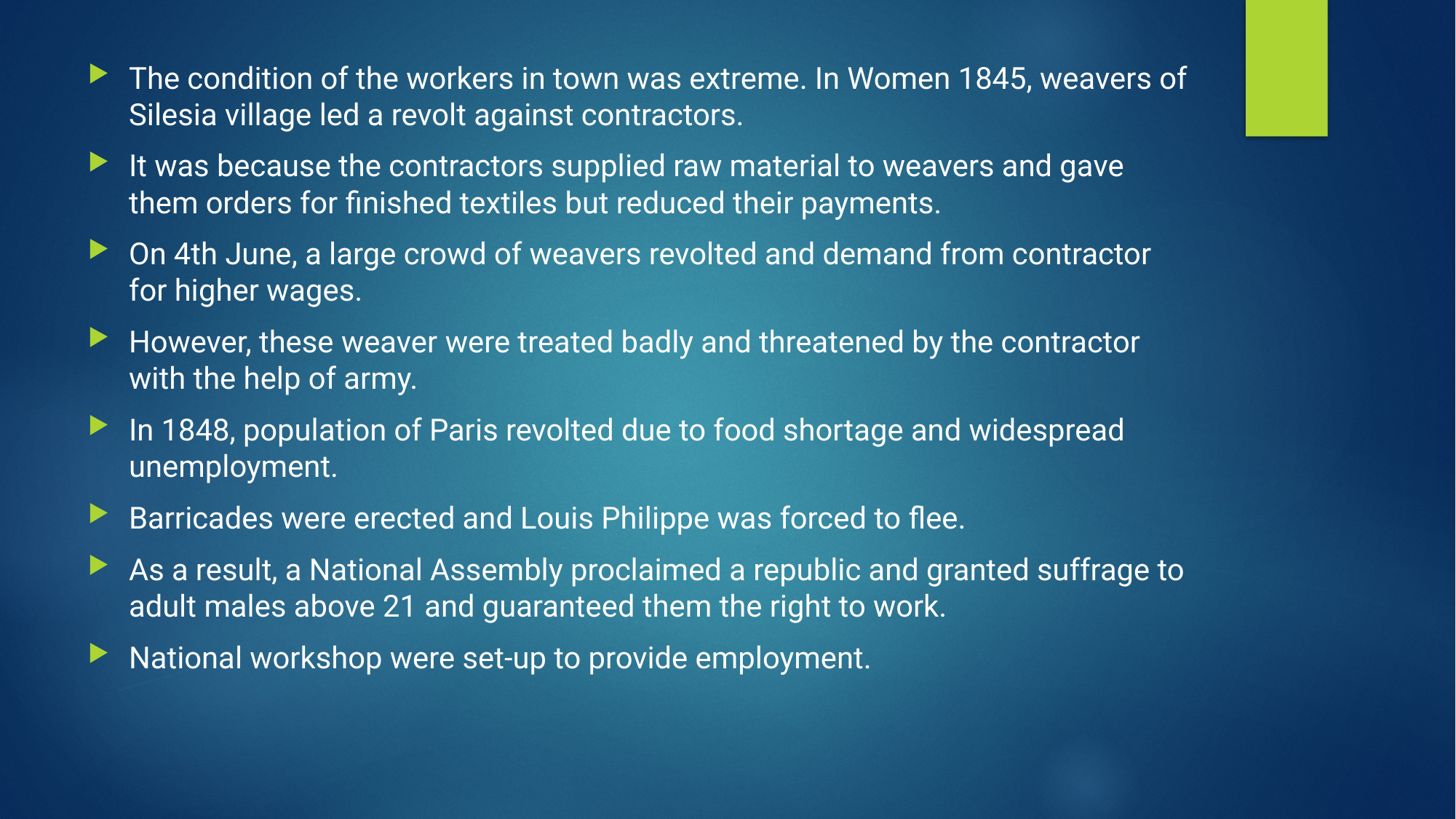

The condition of the workers in town was extreme. In Women 1845, weavers of Silesia village led a revolt against contractors.
It was because the contractors supplied raw material to weavers and gave them orders for finished textiles but reduced their payments.
On 4th June, a large crowd of weavers revolted and demand from contractor for higher wages.
However, these weaver were treated badly and threatened by the contractor with the help of army.
In 1848, population of Paris revolted due to food shortage and widespread unemployment.
Barricades were erected and Louis Philippe was forced to flee.
As a result, a National Assembly proclaimed a republic and granted suffrage to adult males above 21 and guaranteed them the right to work.
National workshop were set-up to provide employment.